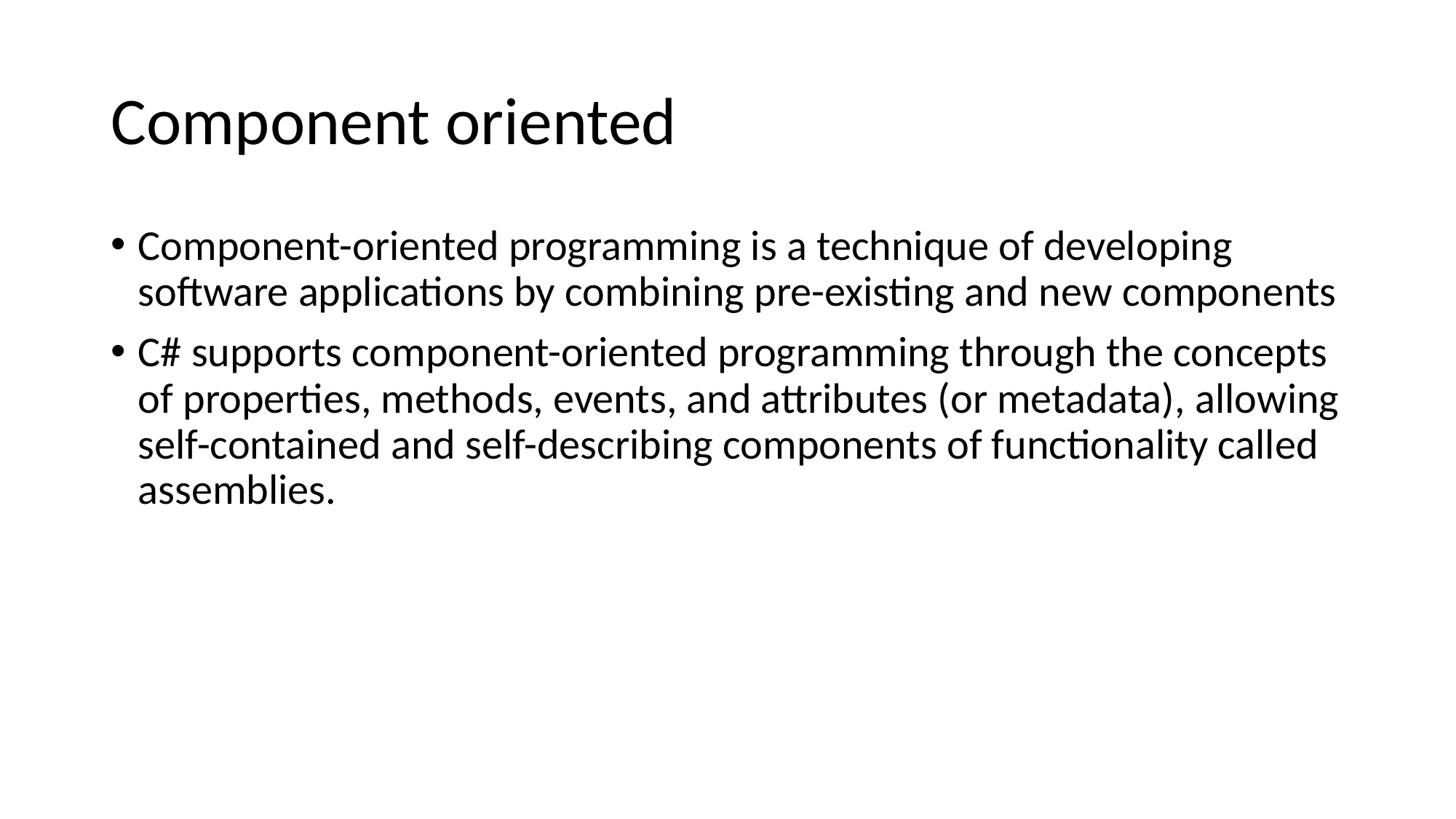

# Component oriented
Component-oriented programming is a technique of developing software applications by combining pre-existing and new components
C# supports component-oriented programming through the concepts of properties, methods, events, and attributes (or metadata), allowing self-contained and self-describing components of functionality called assemblies.